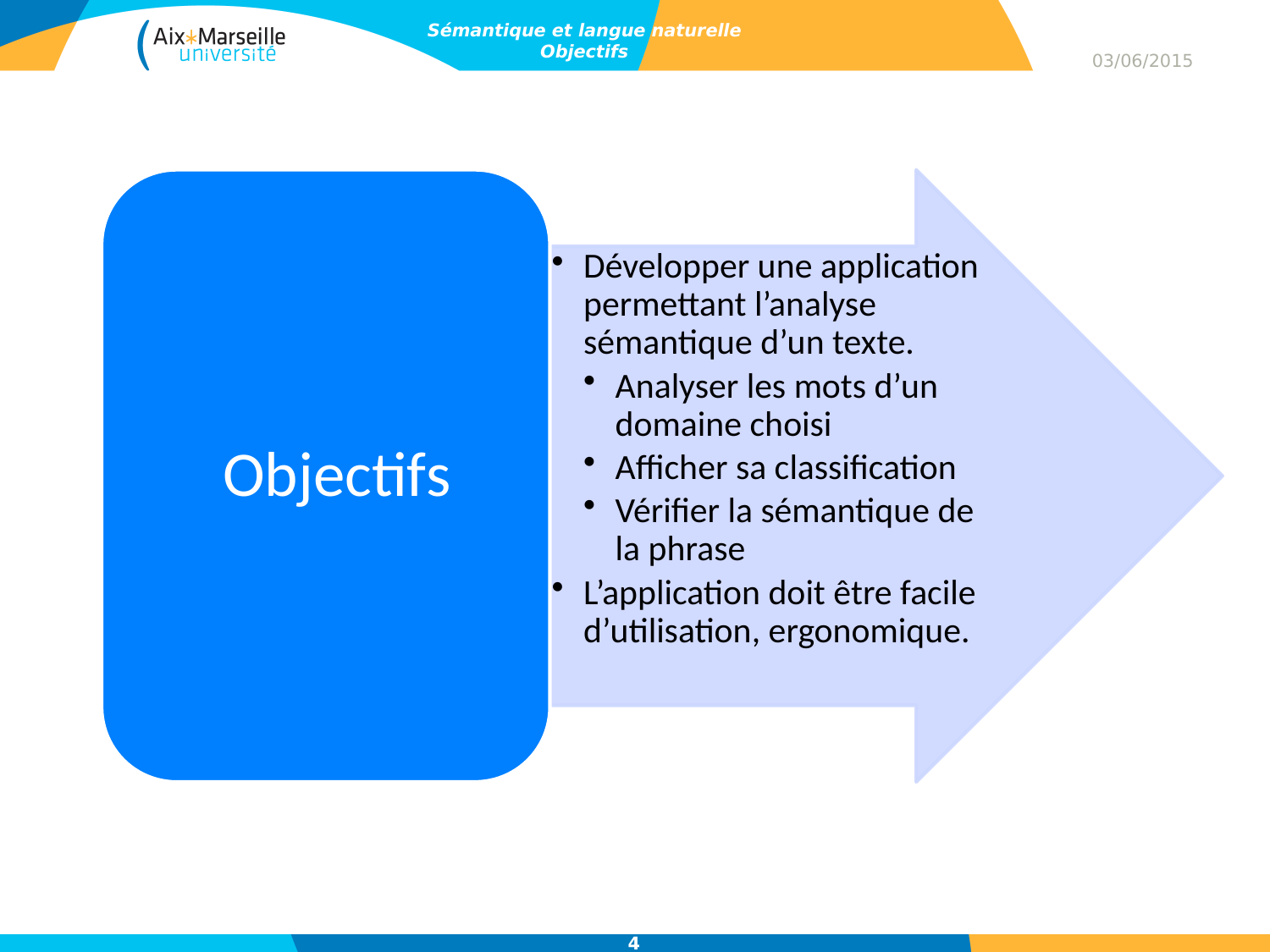

03/06/2015
Sémantique et langue naturelle
Objectifs
Développer une application permettant l’analyse sémantique d’un texte.
Analyser les mots d’un domaine choisi
Afficher sa classification
Vérifier la sémantique de la phrase
L’application doit être facile d’utilisation, ergonomique.
Objectifs
4